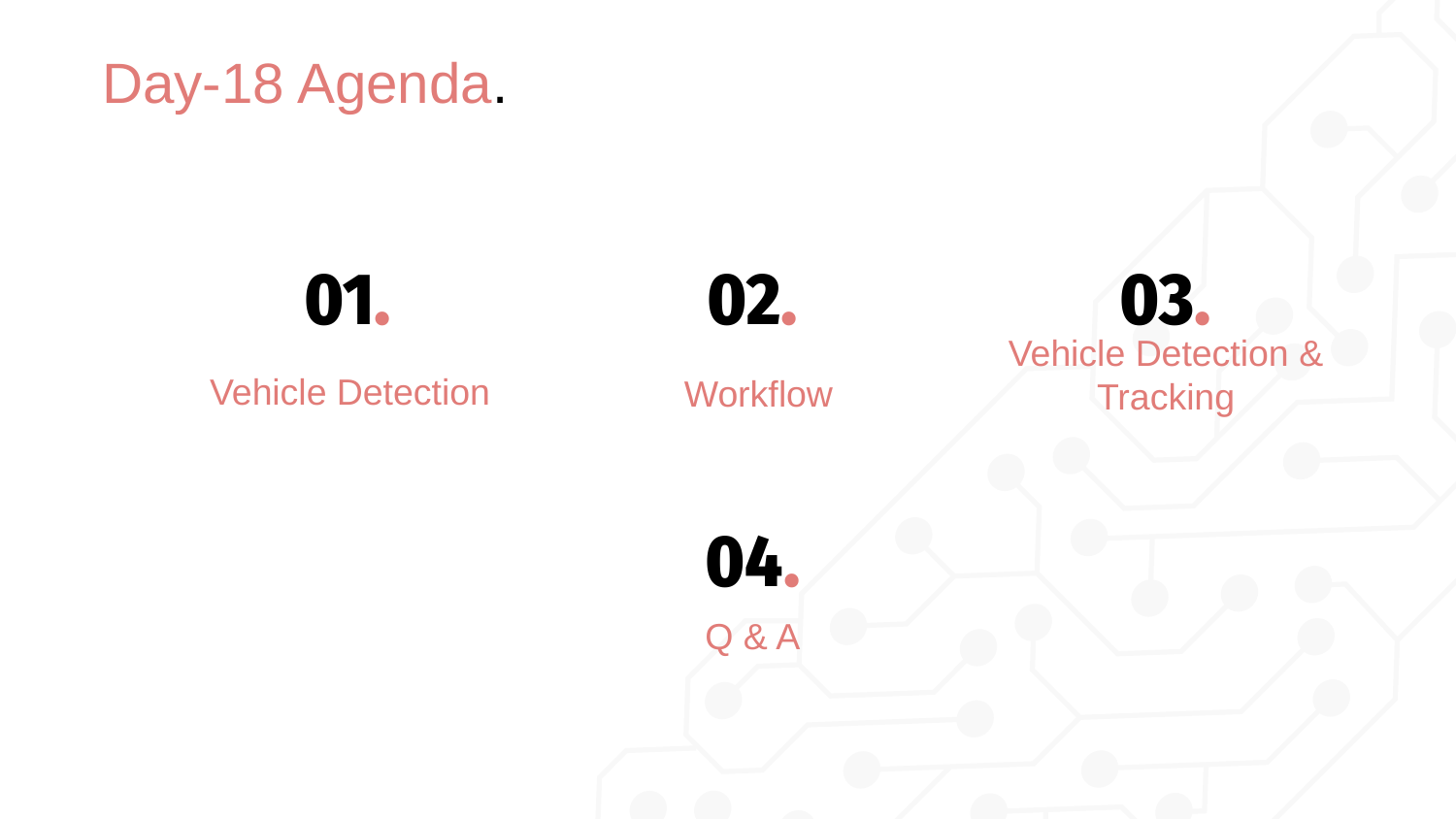

# Day-18 Agenda.
01.
02.
03.
Vehicle Detection
Workflow
Vehicle Detection & Tracking
04.
Q & A